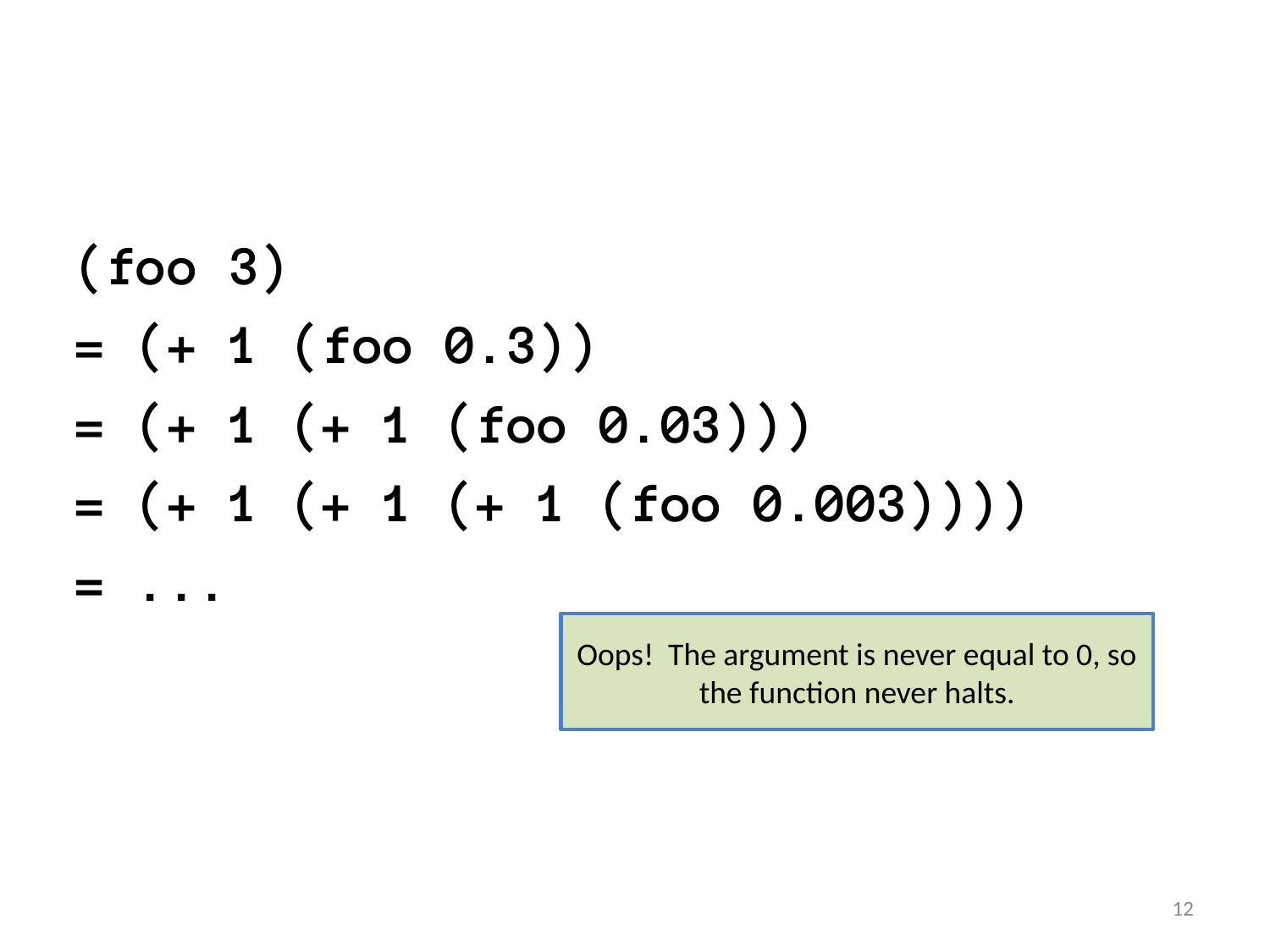

#
(foo 3)
= (+ 1 (foo 0.3))
= (+ 1 (+ 1 (foo 0.03)))
= (+ 1 (+ 1 (+ 1 (foo 0.003))))
= ...
Oops!  The argument is never equal to 0, so the function never halts.
12